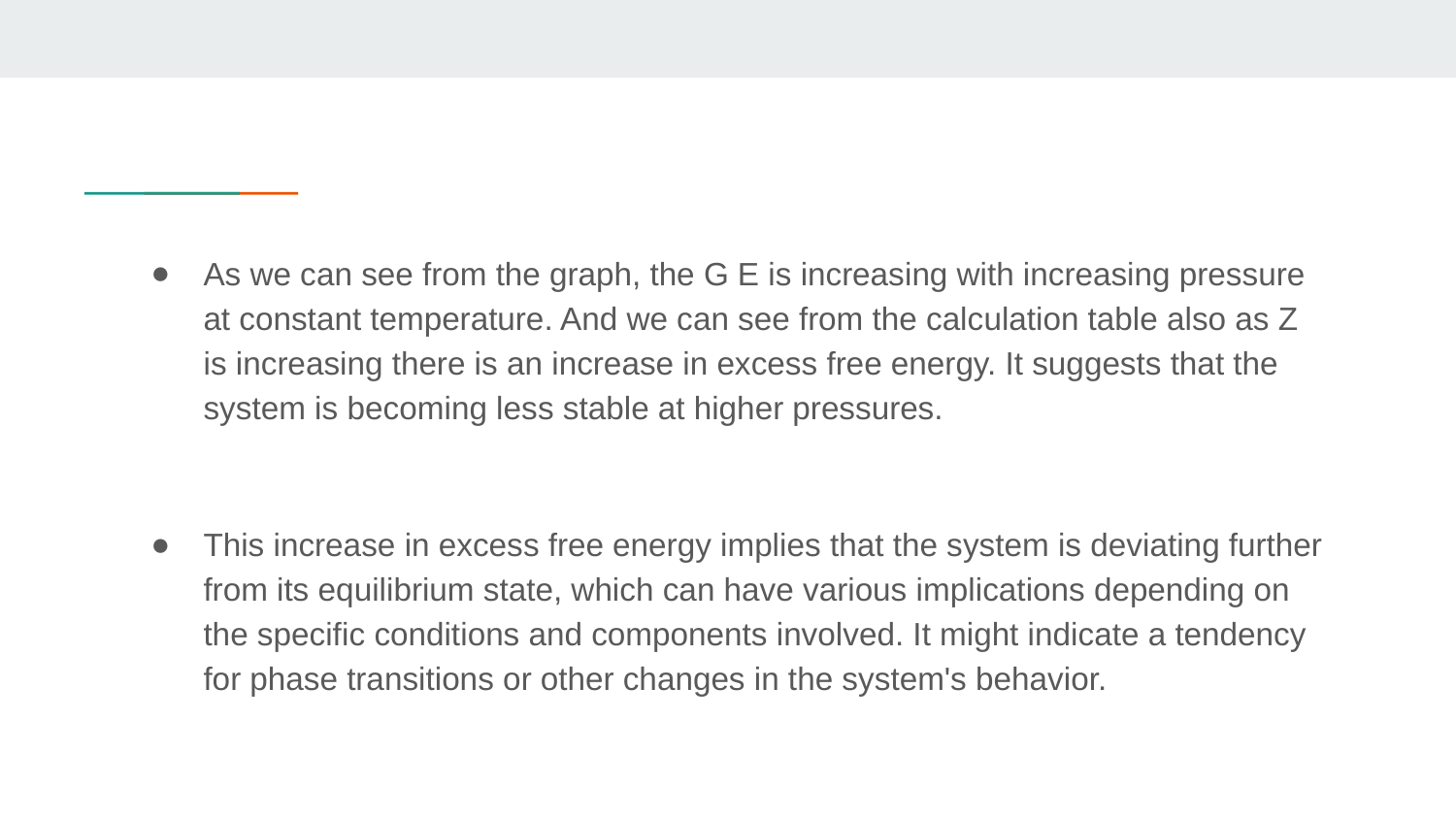

As we can see from the graph, the G E is increasing with increasing pressure at constant temperature. And we can see from the calculation table also as Z is increasing there is an increase in excess free energy. It suggests that the system is becoming less stable at higher pressures.

This increase in excess free energy implies that the system is deviating further from its equilibrium state, which can have various implications depending on the specific conditions and components involved. It might indicate a tendency for phase transitions or other changes in the system's behavior.